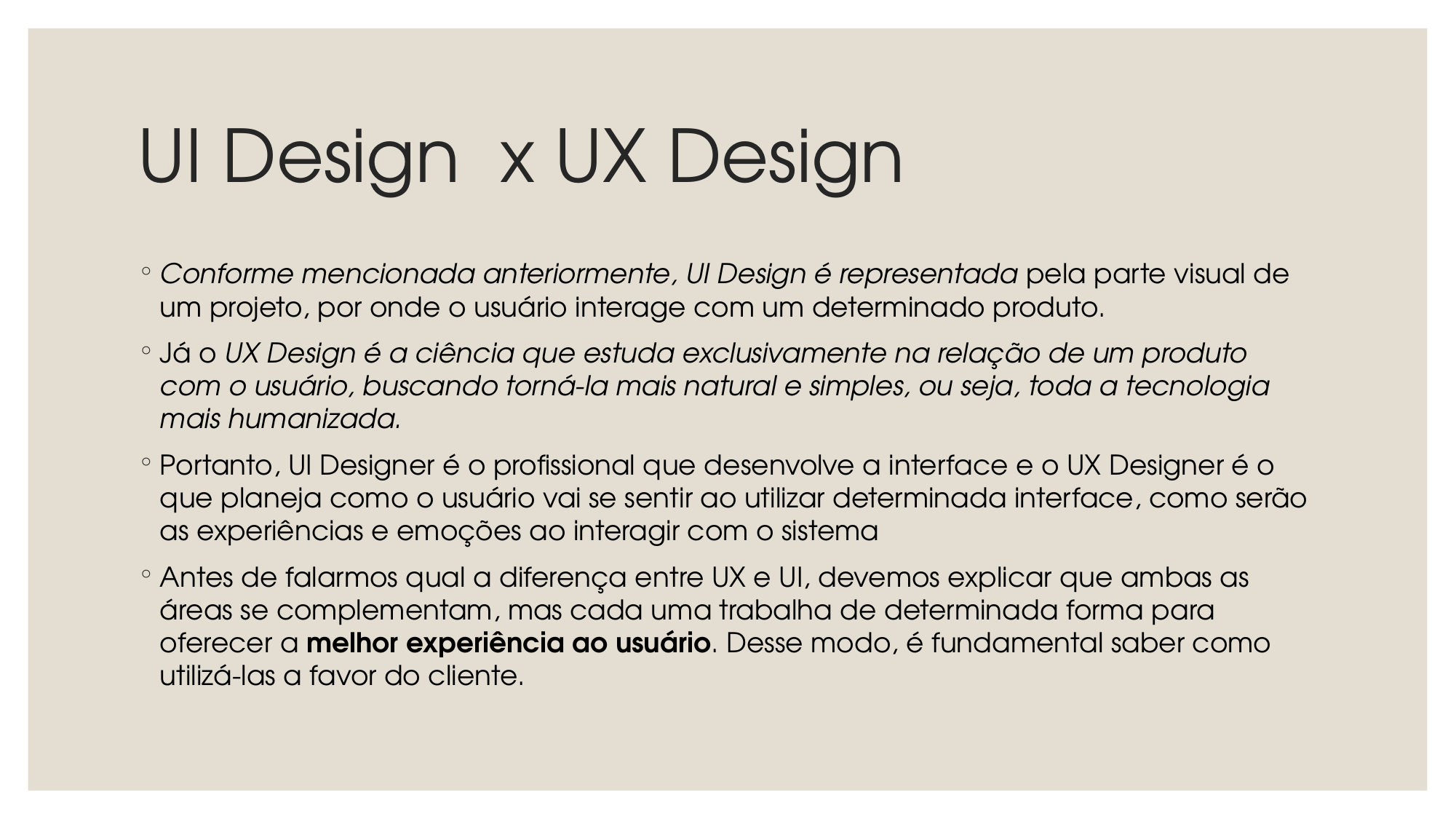

# UI Design  x UX Design
Conforme mencionada anteriormente, UI Design é representada pela parte visual de um projeto, por onde o usuário interage com um determinado produto.
Já o UX Design é a ciência que estuda exclusivamente na relação de um produto com o usuário, buscando torná-la mais natural e simples, ou seja, toda a tecnologia mais humanizada.
Portanto, UI Designer é o profissional que desenvolve a interface e o UX Designer é o que planeja como o usuário vai se sentir ao utilizar determinada interface, como serão as experiências e emoções ao interagir com o sistema
Antes de falarmos qual a diferença entre UX e UI, devemos explicar que ambas as áreas se complementam, mas cada uma trabalha de determinada forma para oferecer a melhor experiência ao usuário. Desse modo, é fundamental saber como utilizá-las a favor do cliente.